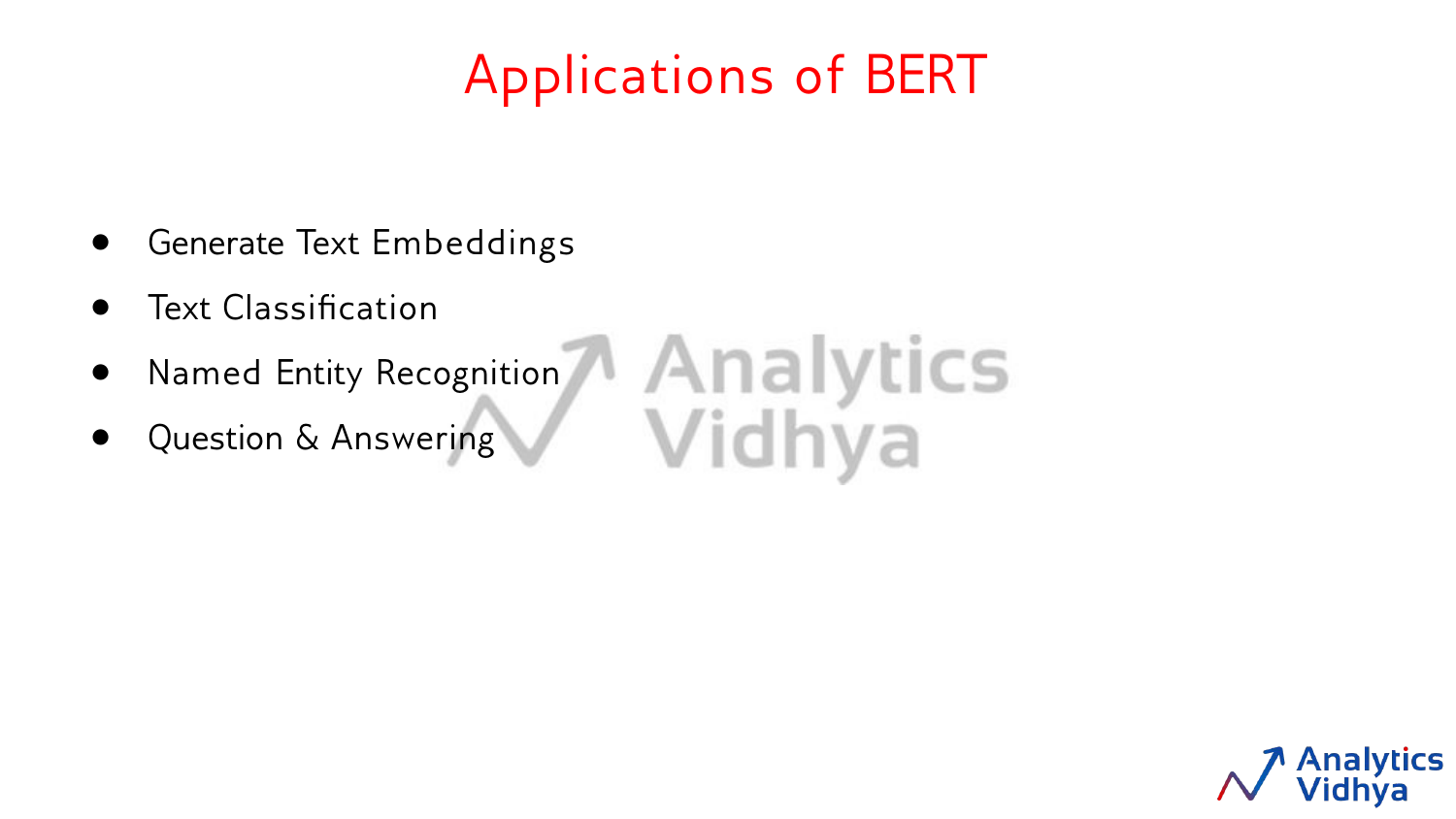

# Applications of BERT
Generate Text Embeddings
Text Classiﬁcation
Named Entity Recognition
Question & Answering